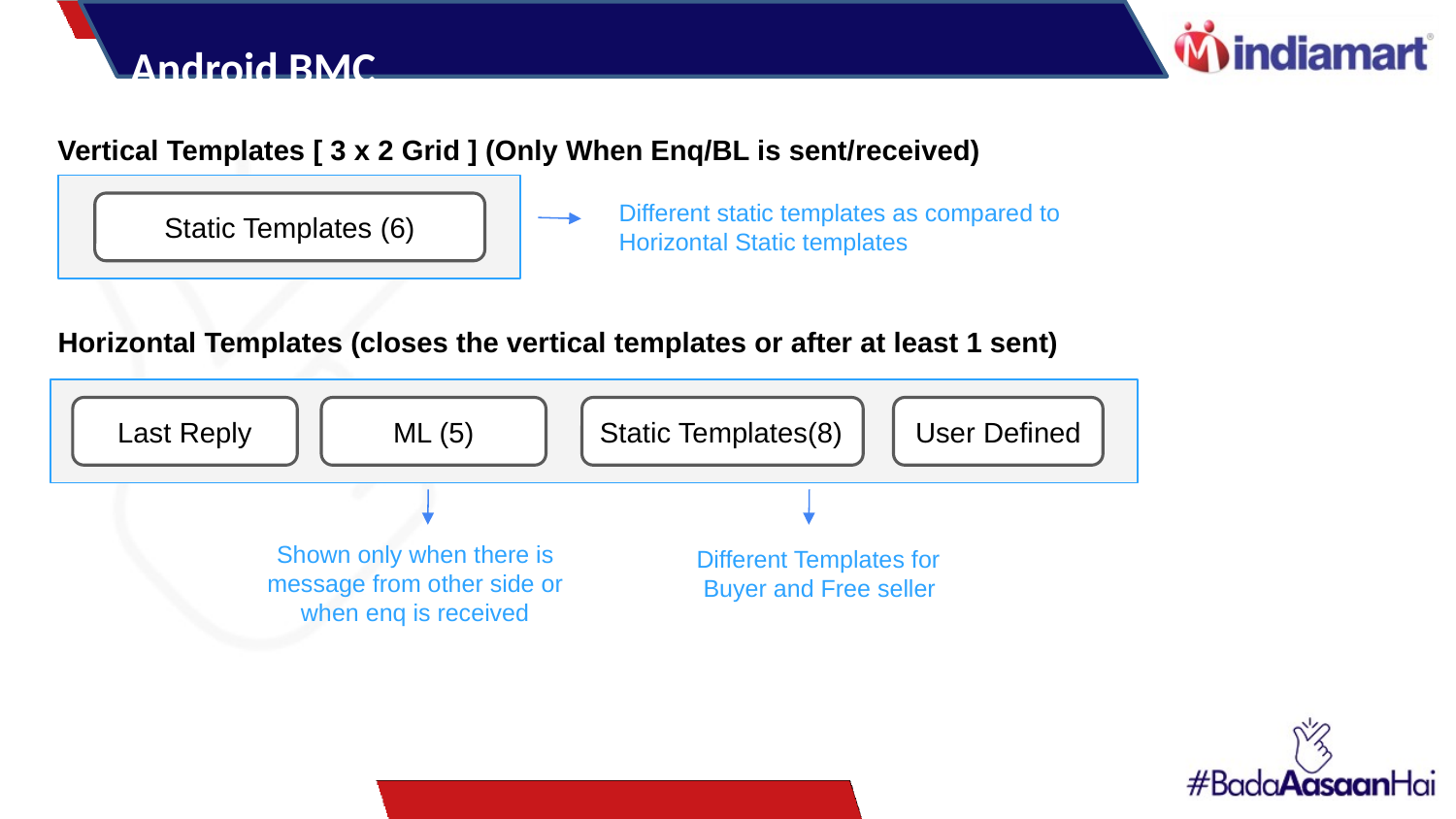

Android BMC
Vertical Templates [ 3 x 2 Grid ] (Only When Enq/BL is sent/received)

Different static templates as compared to Horizontal Static templates
Static Templates (6)
Horizontal Templates (closes the vertical templates or after at least 1 sent)

Last Reply
ML (5)
Static Templates(8)
User Defined
Shown only when there is message from other side or when enq is received
     Different Templates for
      Buyer and Free seller